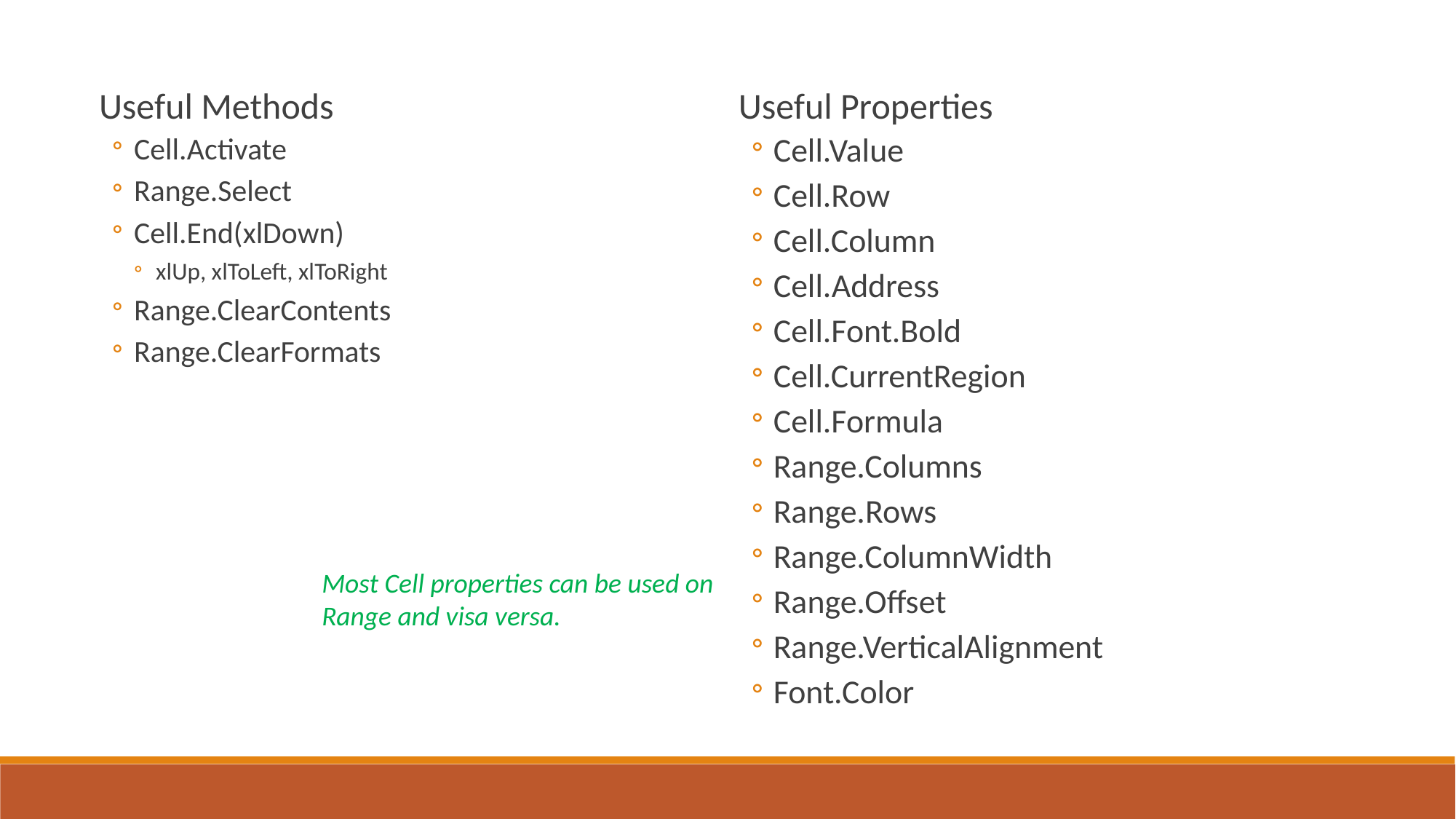

Useful Properties
Cell.Value
Cell.Row
Cell.Column
Cell.Address
Cell.Font.Bold
Cell.CurrentRegion
Cell.Formula
Range.Columns
Range.Rows
Range.ColumnWidth
Range.Offset
Range.VerticalAlignment
Font.Color
Useful Methods
Cell.Activate
Range.Select
Cell.End(xlDown)
xlUp, xlToLeft, xlToRight
Range.ClearContents
Range.ClearFormats

Most Cell properties can be used on Range and visa versa.